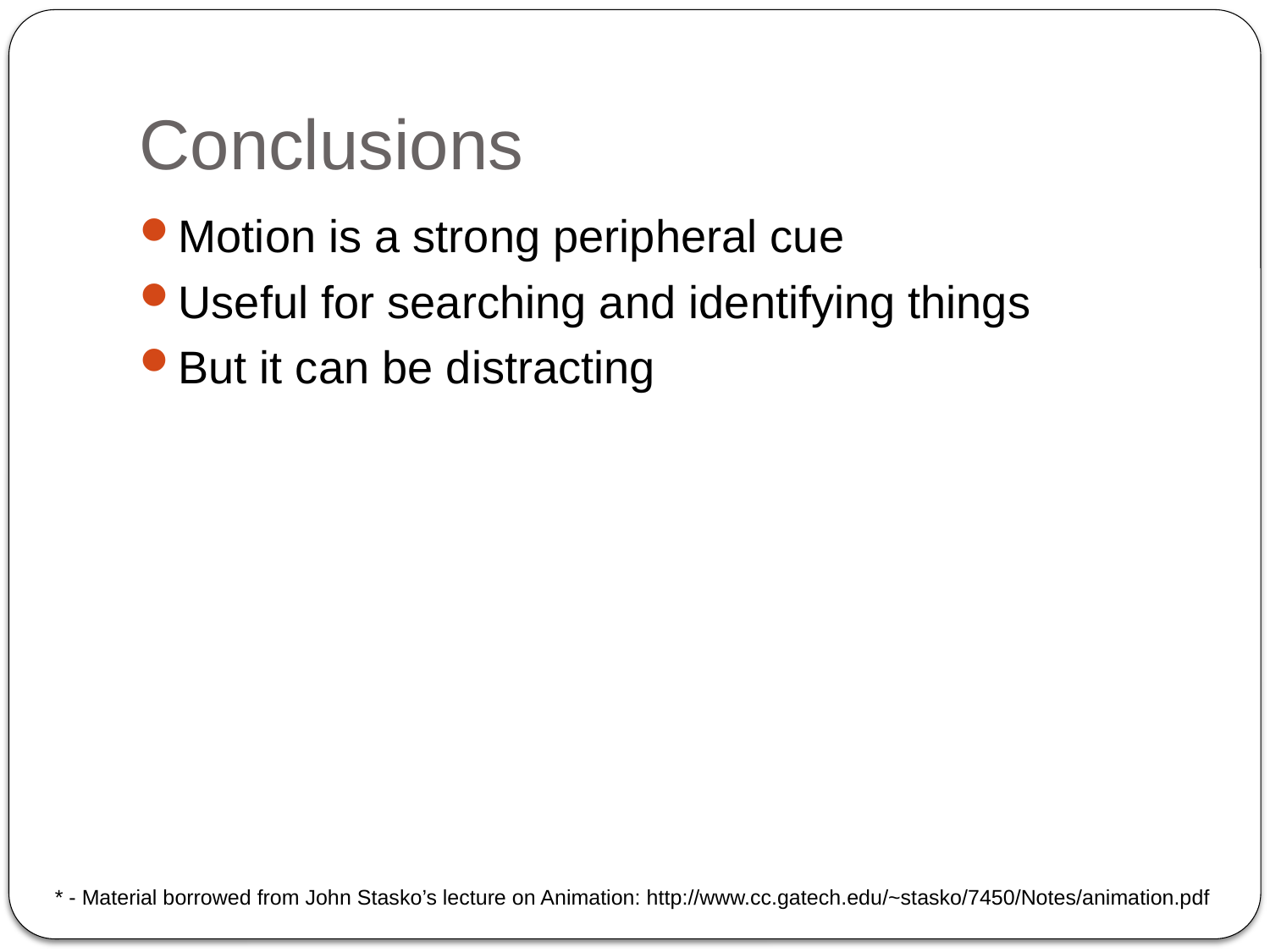

# Conclusions
Motion is a strong peripheral cue
Useful for searching and identifying things
But it can be distracting
* - Material borrowed from John Stasko’s lecture on Animation: http://www.cc.gatech.edu/~stasko/7450/Notes/animation.pdf